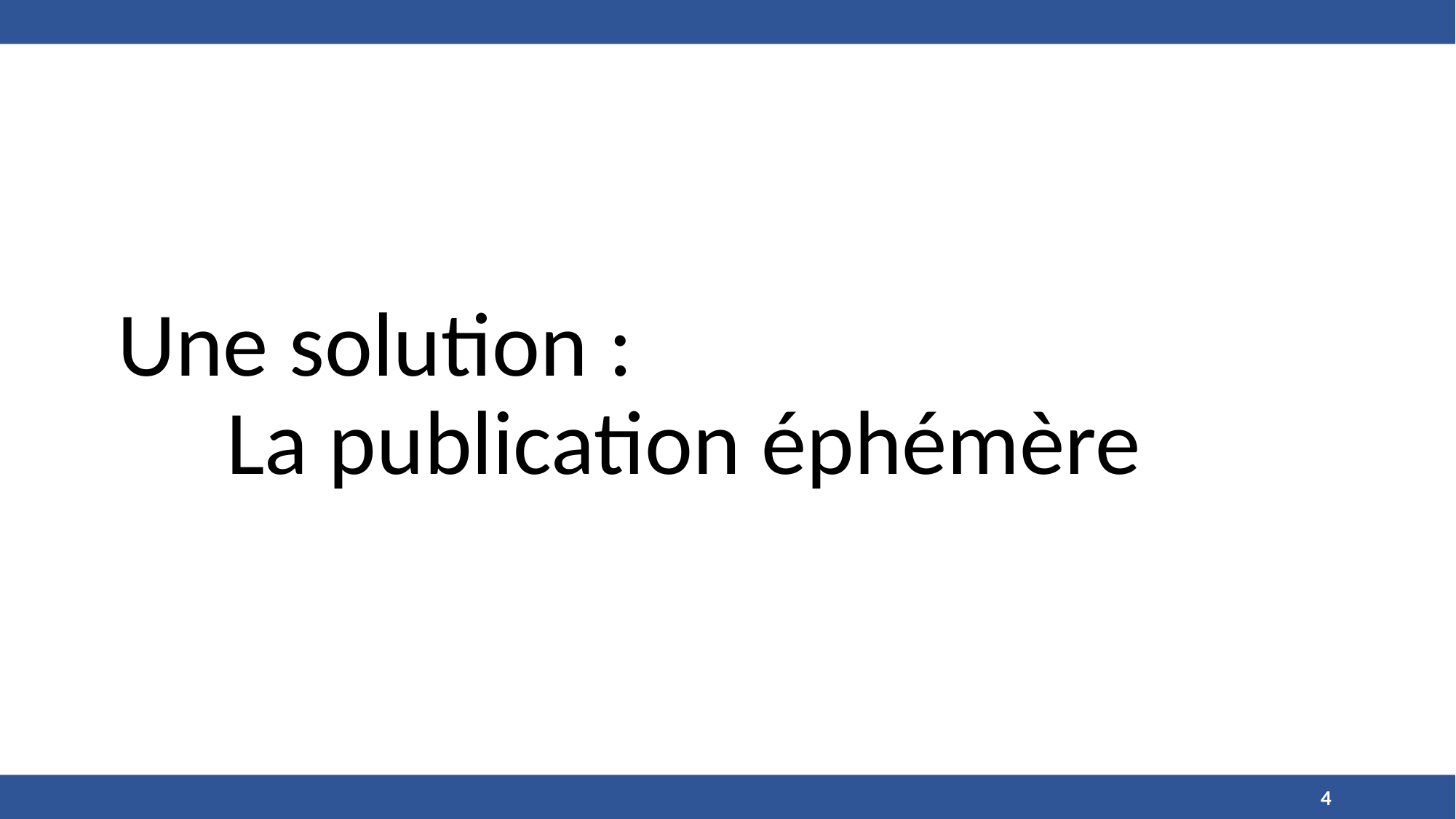

# Une solution : La publication éphémère

         												4